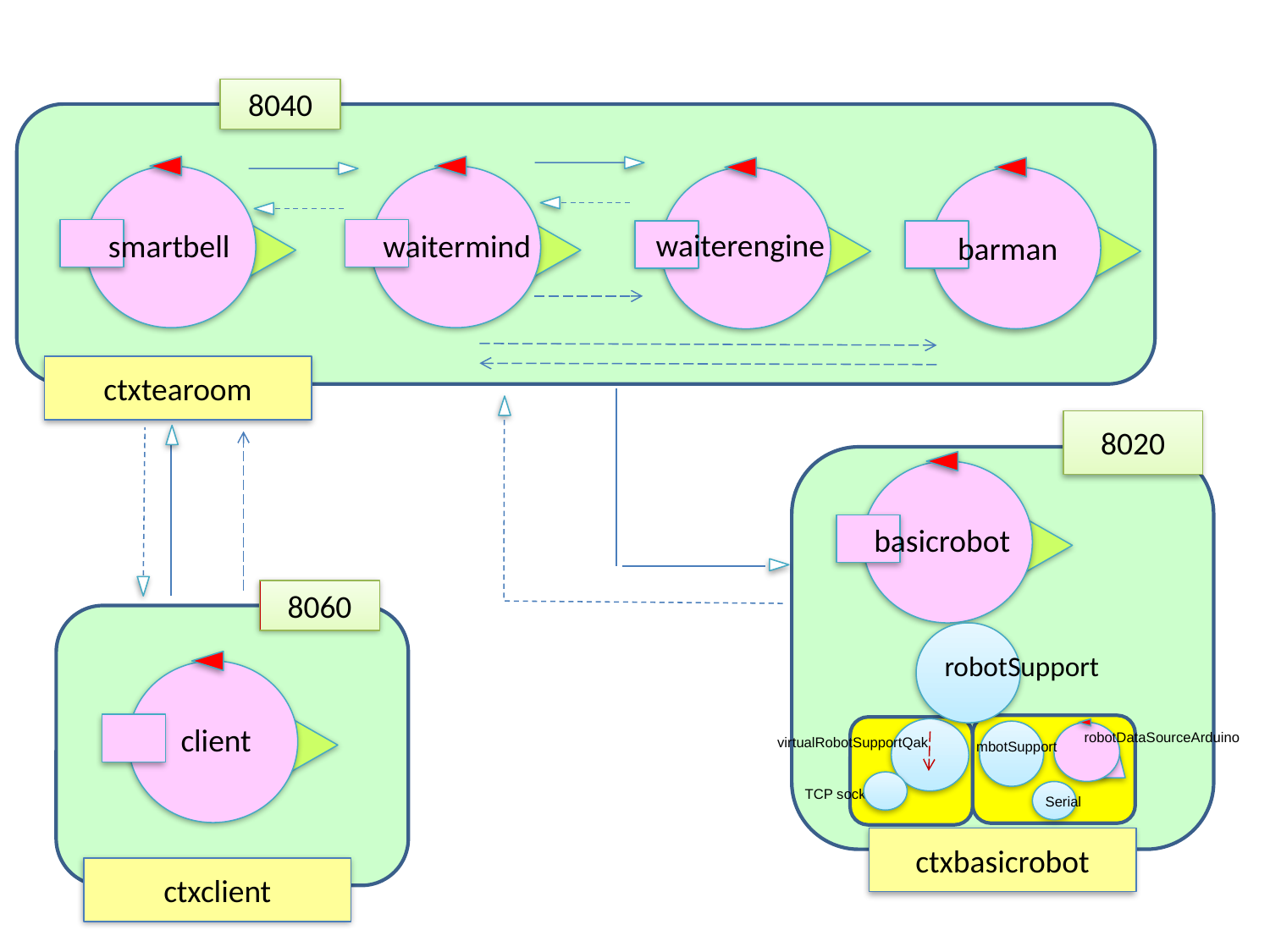

8040

smartbell

waitermind
ctxtearoom

waiterengine

barman

8020

basicrobot

robotSupport

robotDataSourceArduino
virtualRobotSupportQak
mbotSupport

TCP socket

Serial
ctxbasicrobot

8060

client
ctxclient